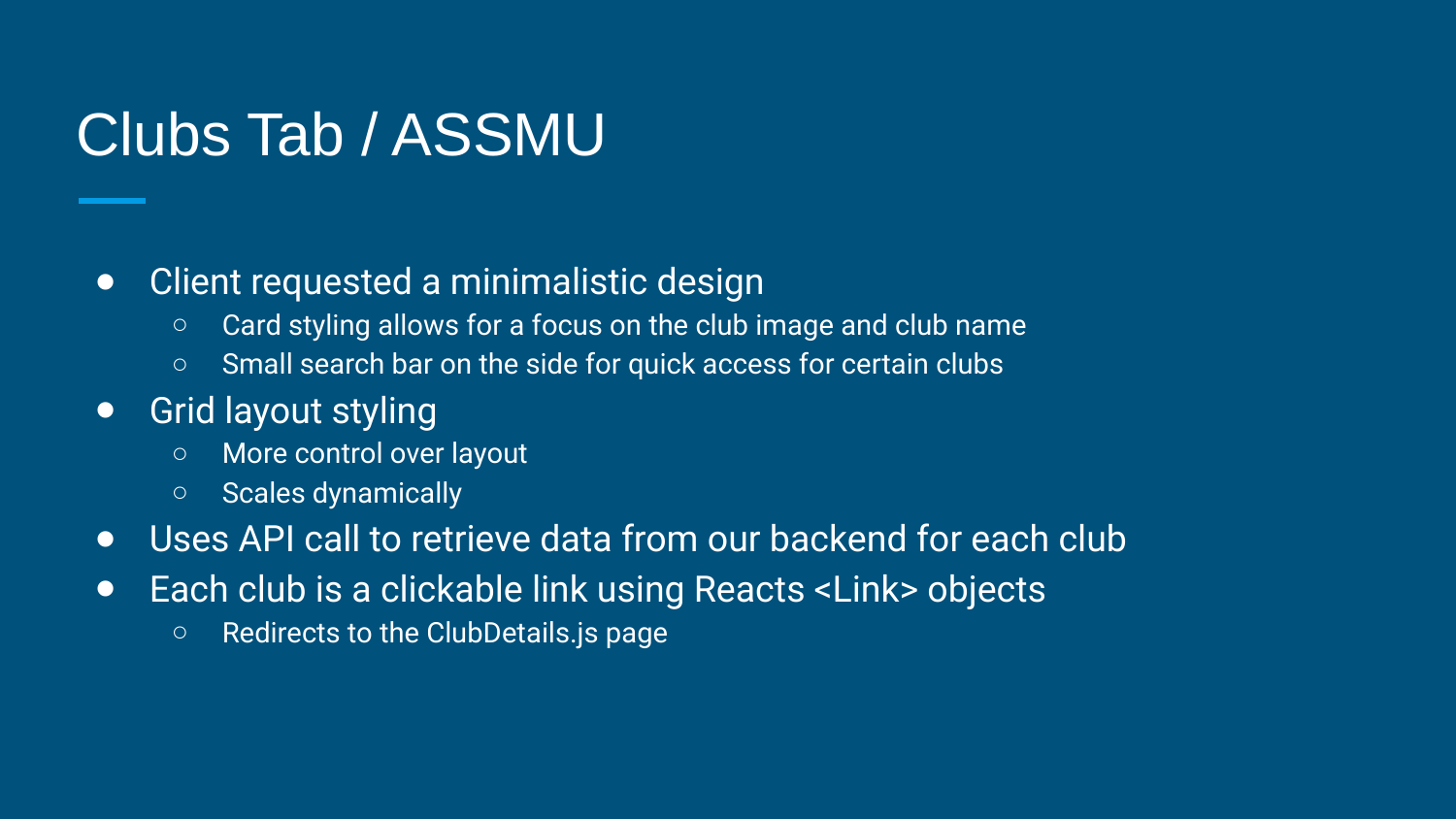

# Clubs Tab / ASSMU
Client requested a minimalistic design
Card styling allows for a focus on the club image and club name
Small search bar on the side for quick access for certain clubs
Grid layout styling
More control over layout
Scales dynamically
Uses API call to retrieve data from our backend for each club
Each club is a clickable link using Reacts <Link> objects
Redirects to the ClubDetails.js page